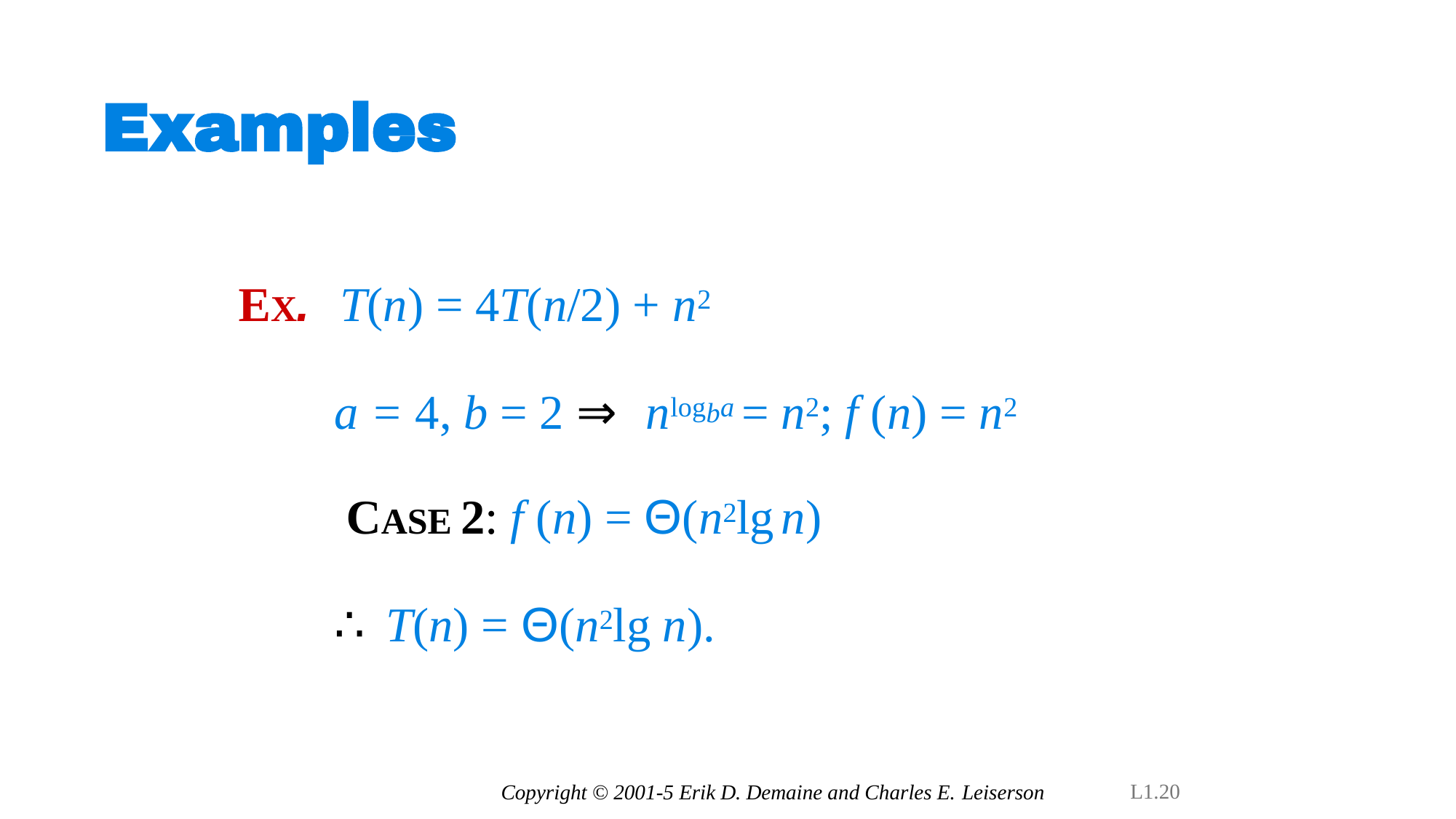

Examples
#

EX.	T(n) = 4T(n/2) + n2

a = 4, b = 2 ⇒ nlogba = n2; f (n) = n2

CASE 2: f (n) = Θ(n2lg n)

∴ T(n) = Θ(n2lg n).
Copyright © 2001-5 Erik D. Demaine and Charles E. Leiserson
L1.20